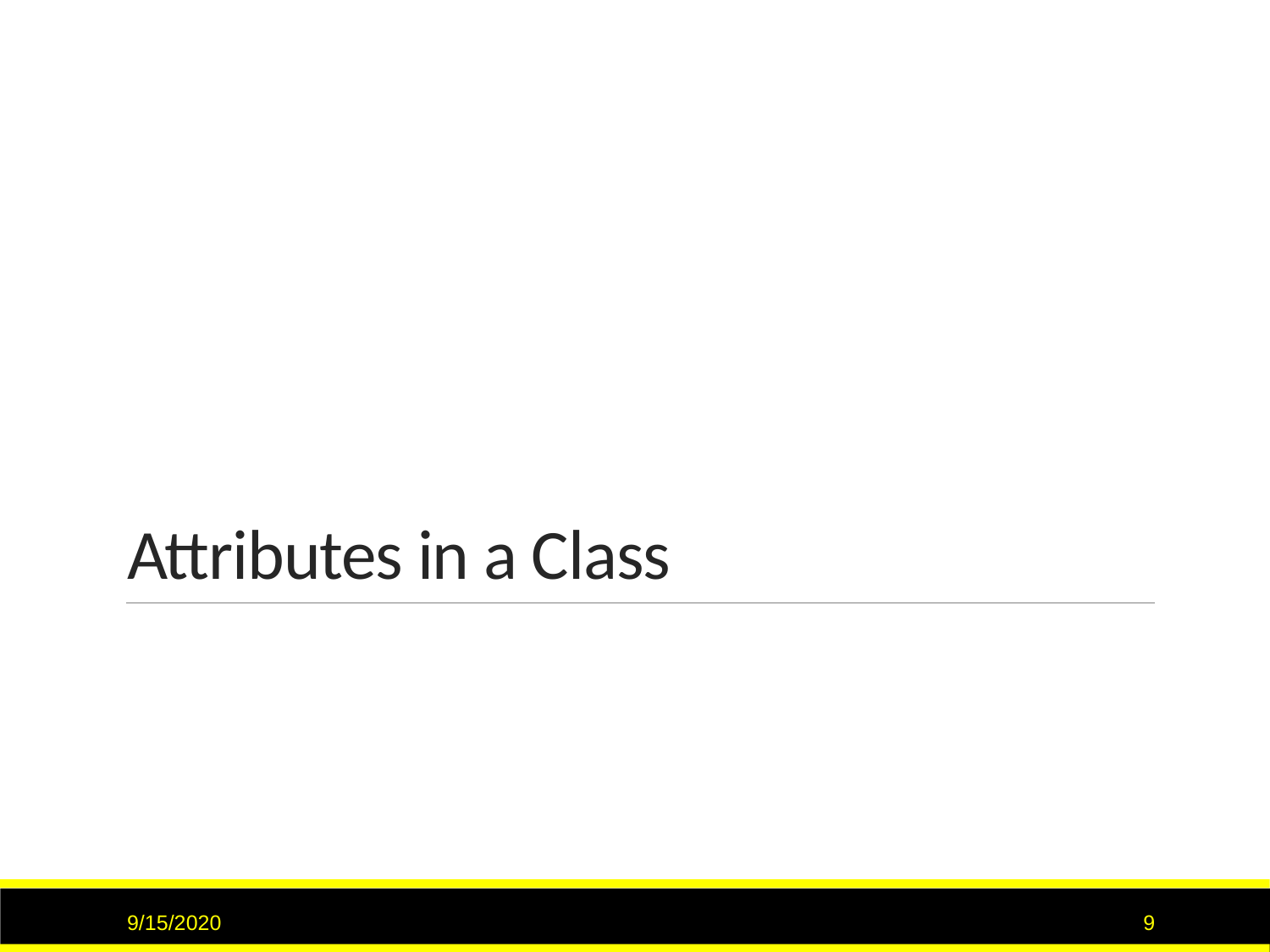

# Attributes in a Class
9/15/2020
9